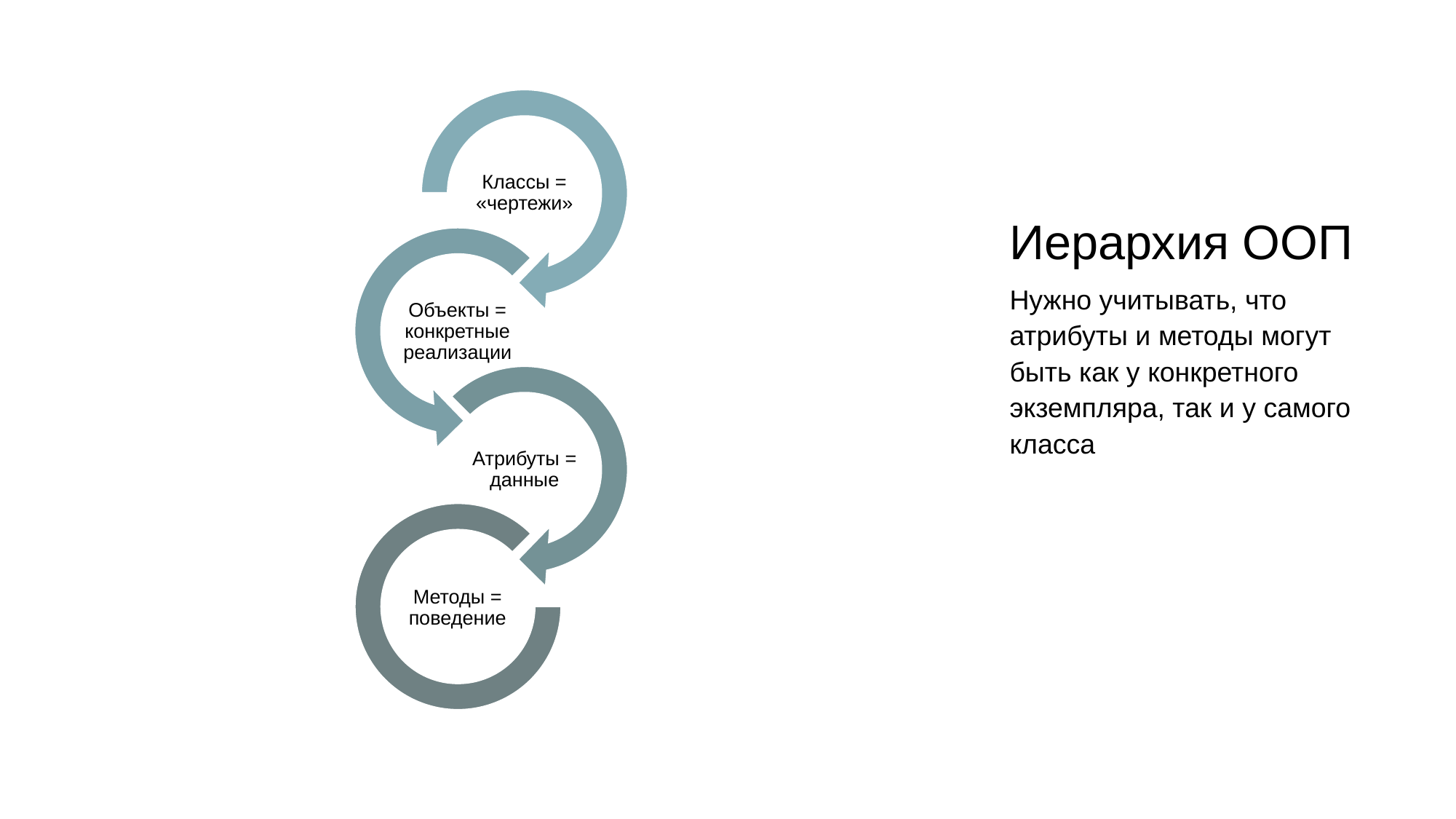

# Иерархия ООП
Классы = «чертежи»
Объекты = конкретные реализации
Атрибуты = данные
Методы = поведение
Нужно учитывать, что атрибуты и методы могут быть как у конкретного экземпляра, так и у самого класса